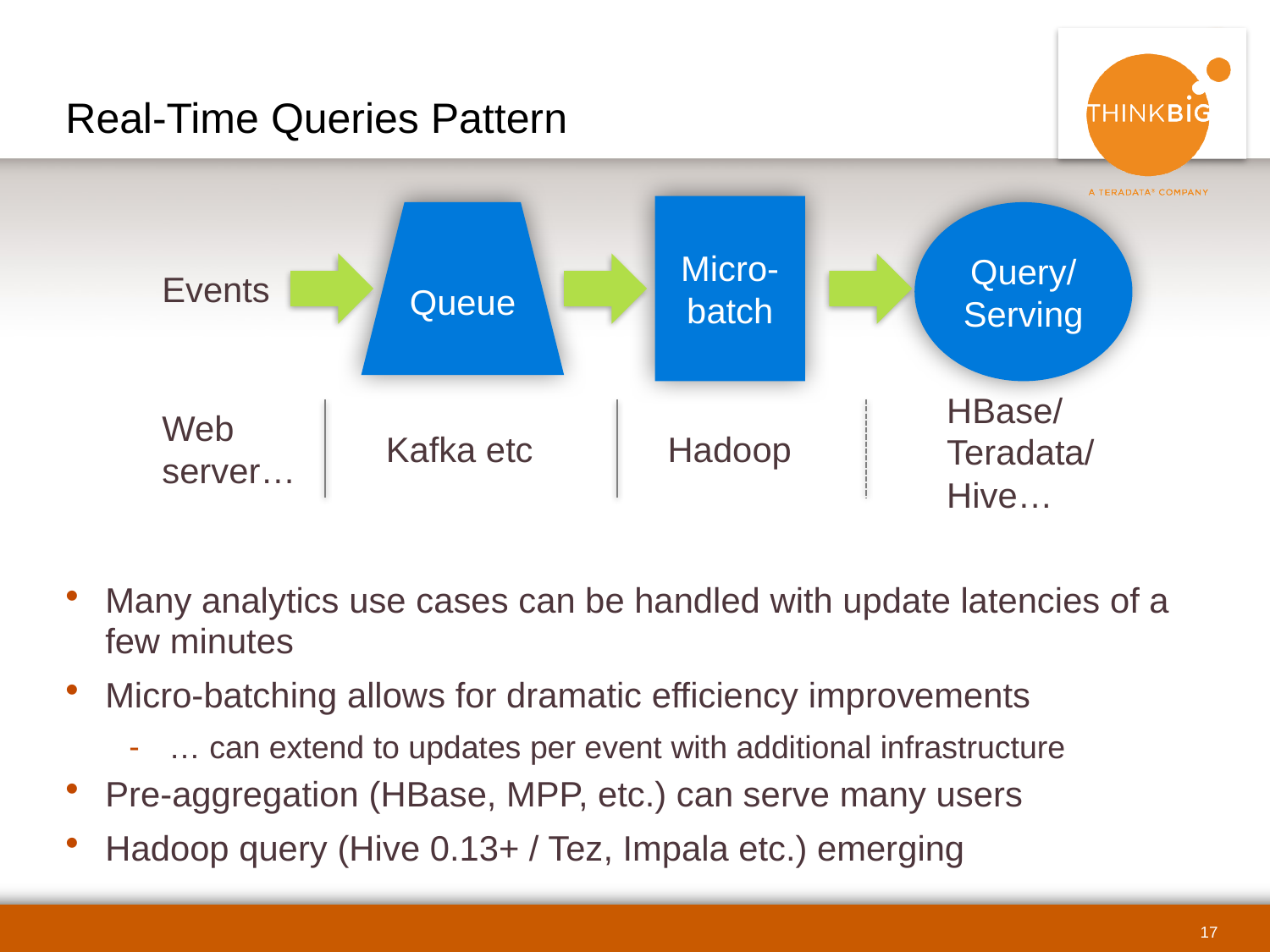

# Real-Time Queries Pattern
Micro-
batch
Queue
Query/Serving

Events
HBase/
Teradata/Hive…
Web server…
Kafka etc
Hadoop
Many analytics use cases can be handled with update latencies of a few minutes
Micro-batching allows for dramatic efficiency improvements
… can extend to updates per event with additional infrastructure
Pre-aggregation (HBase, MPP, etc.) can serve many users
Hadoop query (Hive 0.13+ / Tez, Impala etc.) emerging